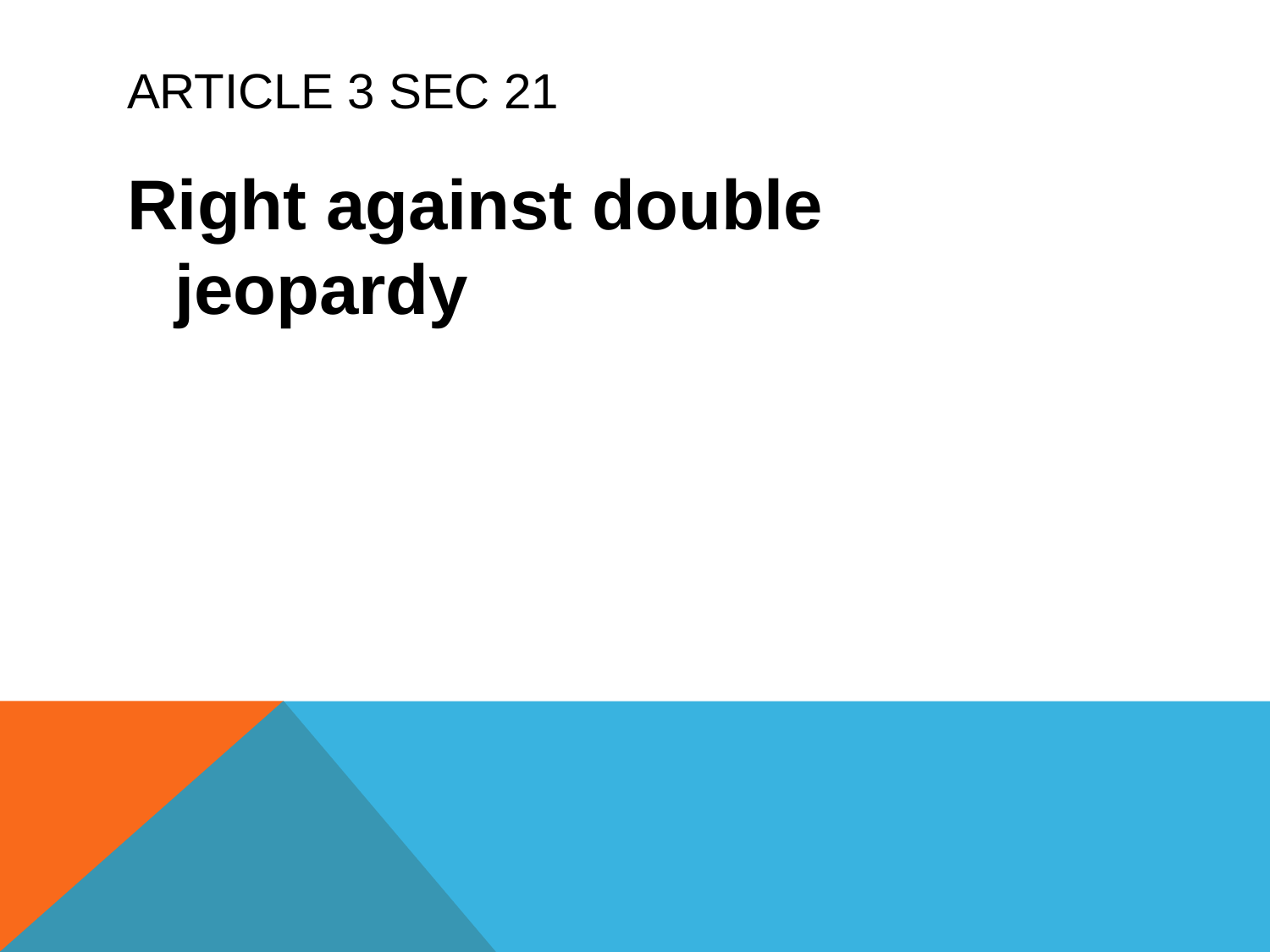

# Article 3 Sec 21
Right against double  jeopardy